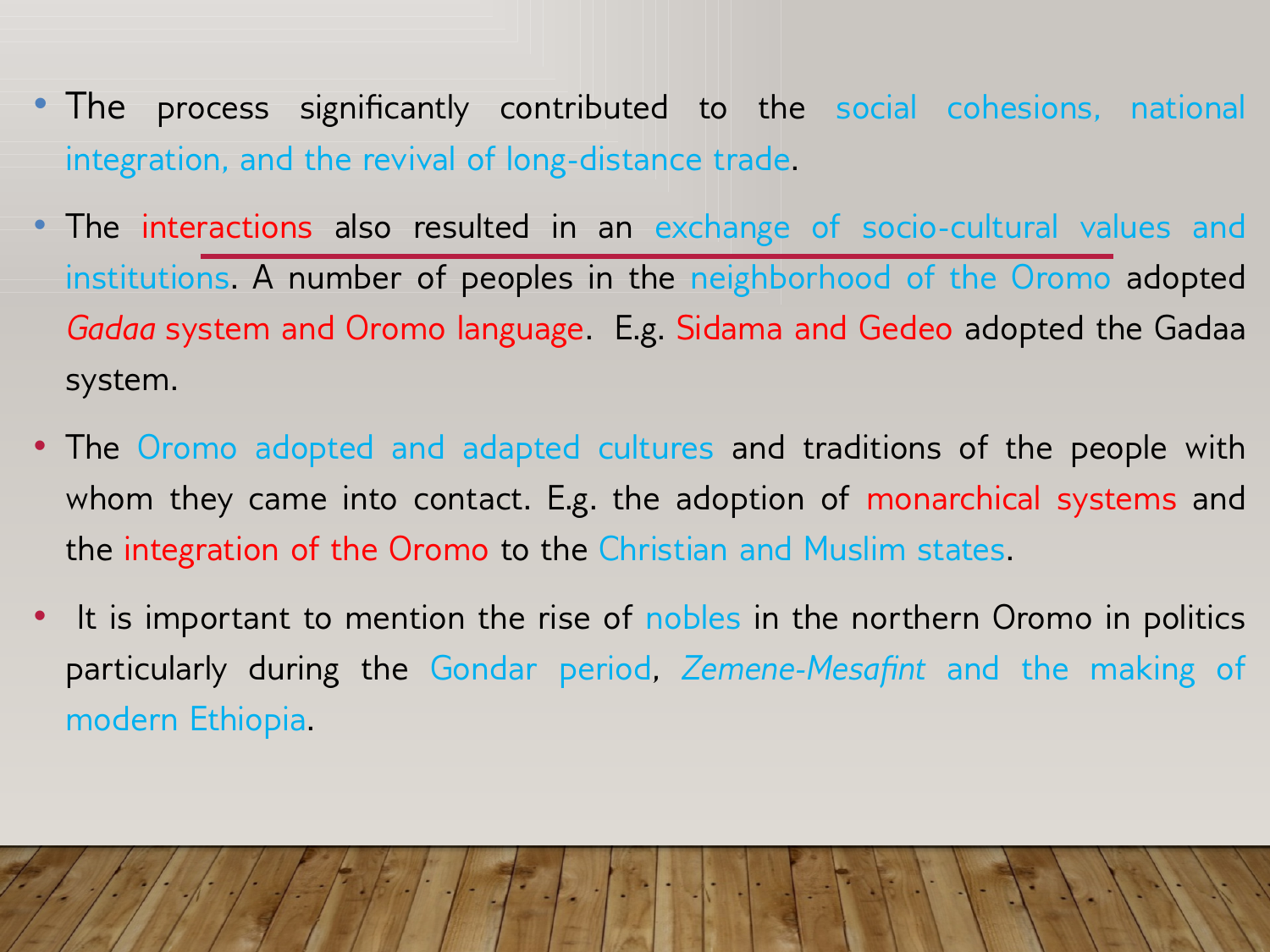

The process significantly contributed to the social cohesions, national integration, and the revival of long-distance trade.
The interactions also resulted in an exchange of socio-cultural values and institutions. A number of peoples in the neighborhood of the Oromo adopted Gadaa system and Oromo language.  E.g. Sidama and Gedeo adopted the Gadaa system.
The Oromo adopted and adapted cultures and traditions of the people with whom they came into contact. E.g. the adoption of monarchical systems and the integration of the Oromo to the Christian and Muslim states.
 It is important to mention the rise of nobles in the northern Oromo in politics particularly during the Gondar period, Zemene-Mesafint and the making of modern Ethiopia.